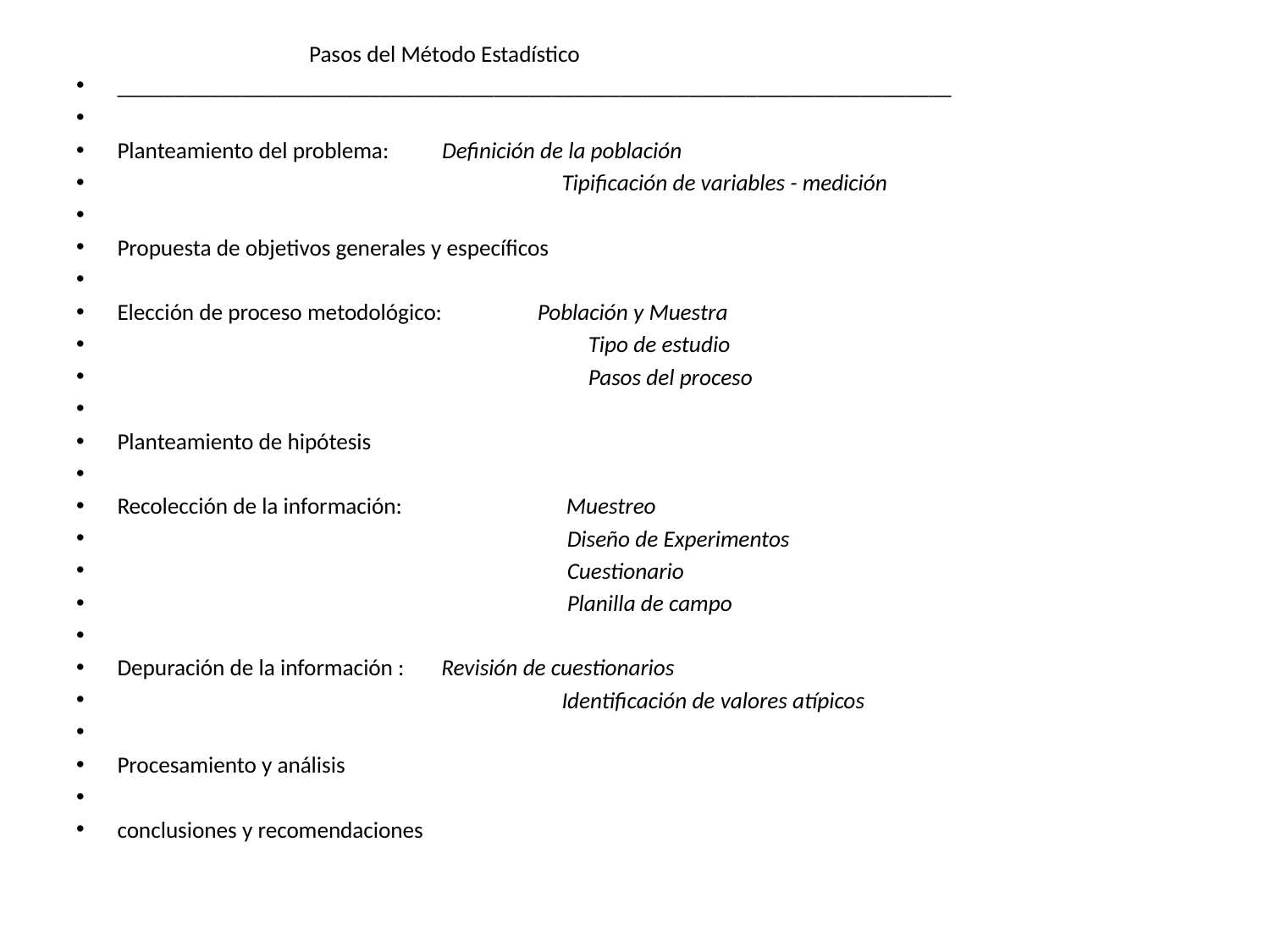

Pasos del Método Estadístico
_________________________________________________________________________

Planteamiento del problema:          Definición de la población
                                                                                    Tipificación de variables - medición

Propuesta de objetivos generales y específicos

Elección de proceso metodológico:                  Población y Muestra
                                                                                         Tipo de estudio
                                                                                         Pasos del proceso

Planteamiento de hipótesis

Recolección de la información:                               Muestreo
                                                                                     Diseño de Experimentos
                                                                                     Cuestionario
                                                                                     Planilla de campo

Depuración de la información :       Revisión de cuestionarios
                                                                                    Identificación de valores atípicos

Procesamiento y análisis

conclusiones y recomendaciones